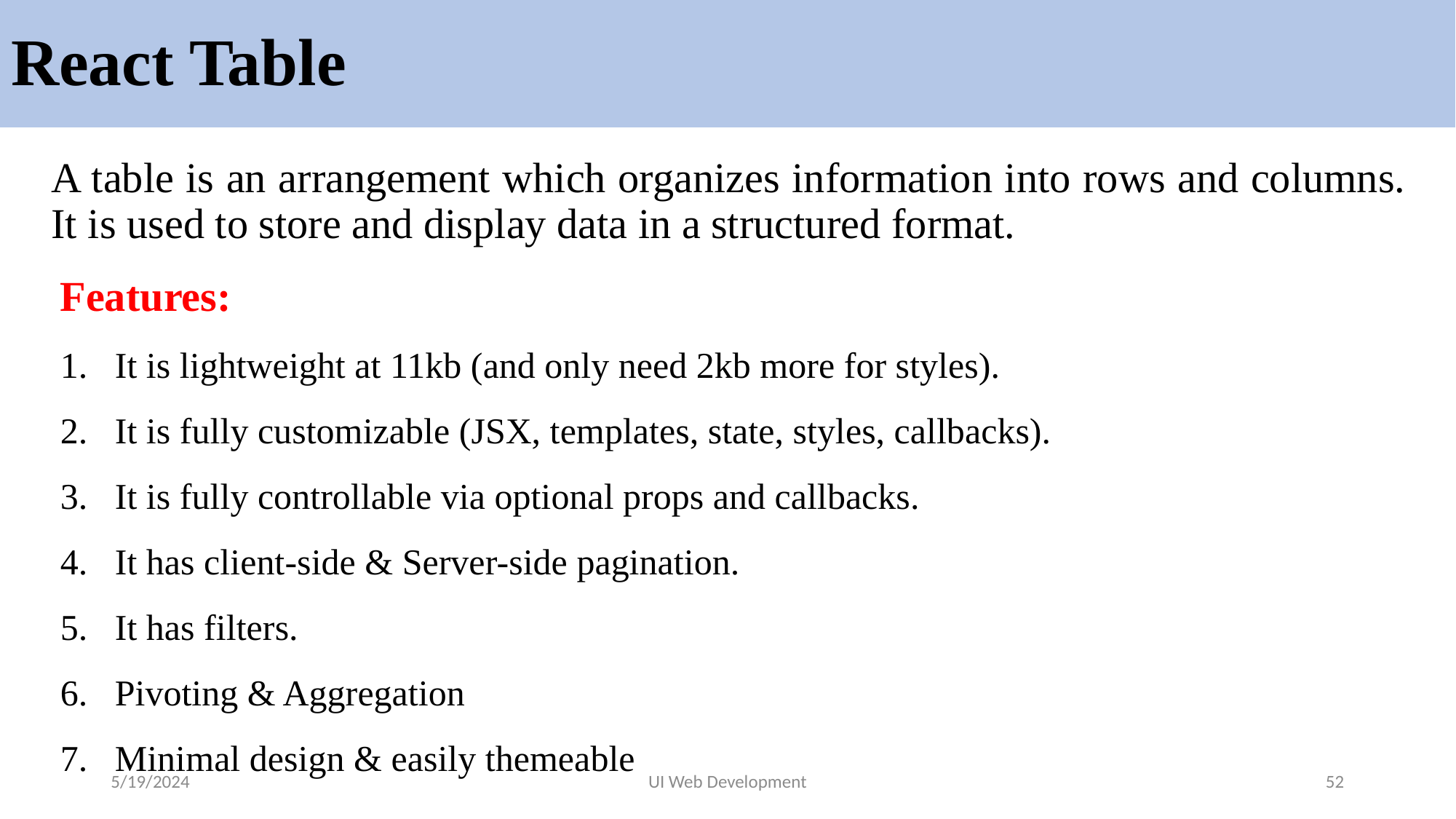

# React Table
A table is an arrangement which organizes information into rows and columns. It is used to store and display data in a structured format.
Features:
It is lightweight at 11kb (and only need 2kb more for styles).
It is fully customizable (JSX, templates, state, styles, callbacks).
It is fully controllable via optional props and callbacks.
It has client-side & Server-side pagination.
It has filters.
Pivoting & Aggregation
Minimal design & easily themeable
5/19/2024
UI Web Development
52